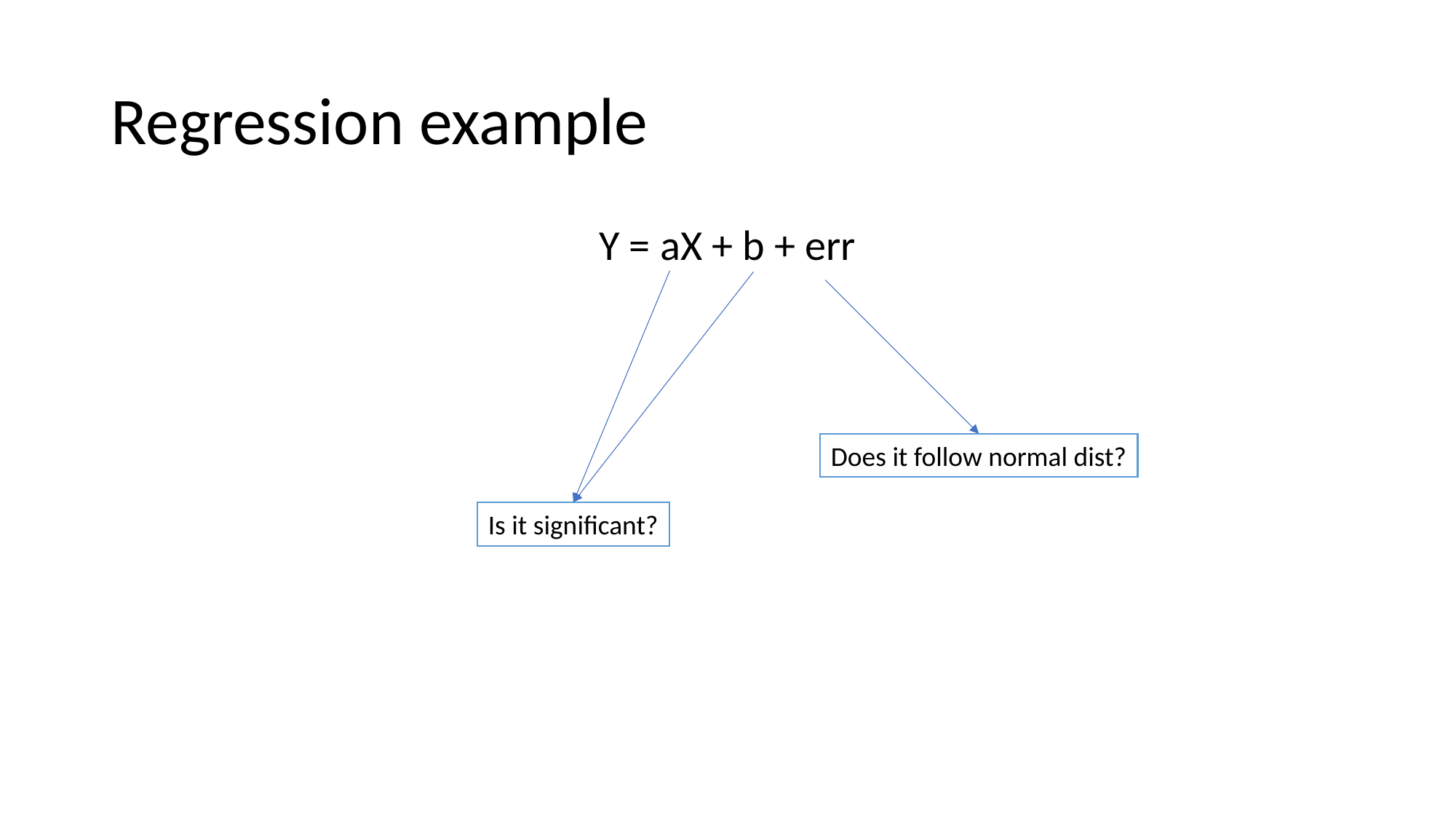

# Regression example
Y = aX + b + err
Does it follow normal dist?
Is it significant?